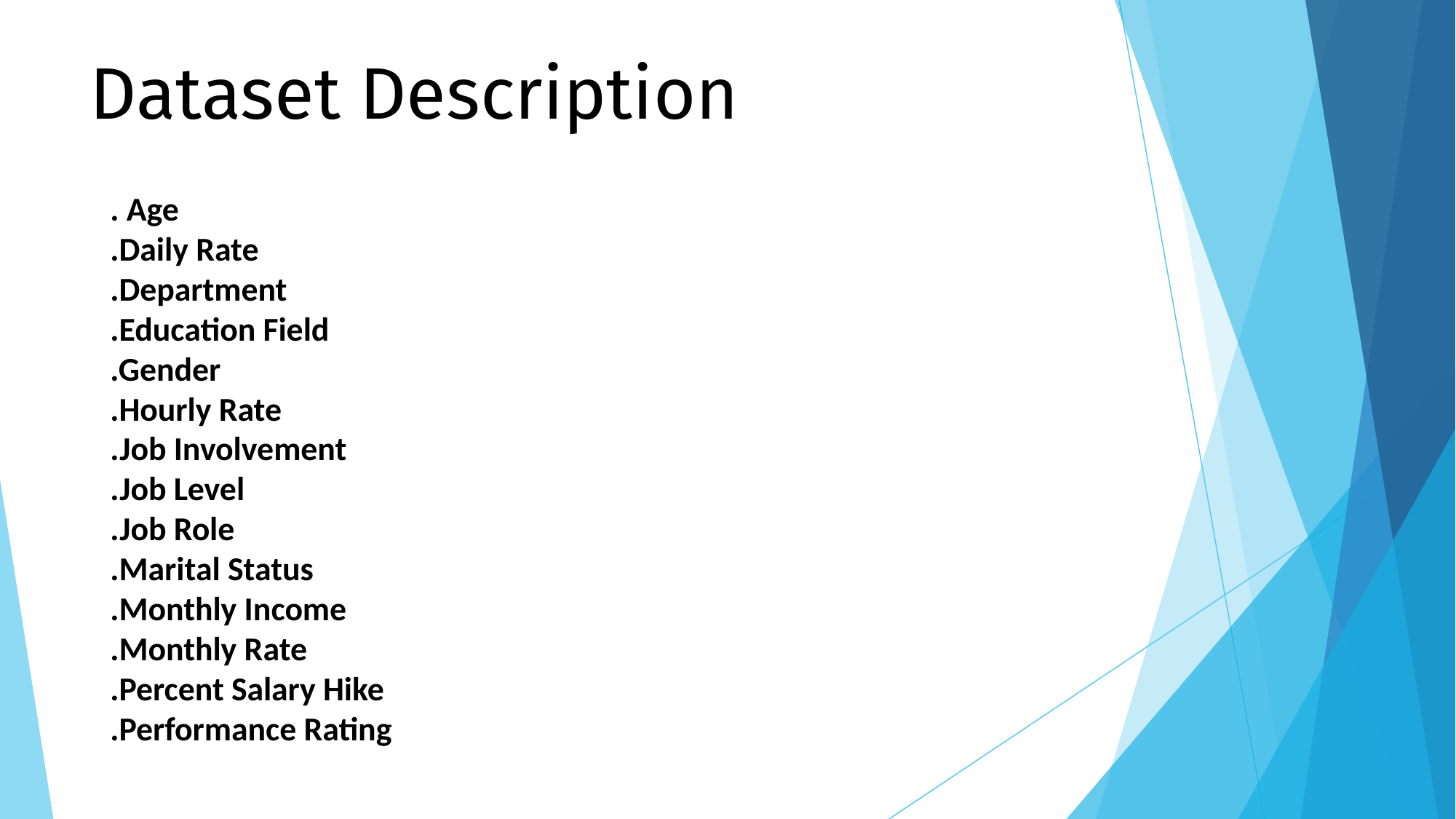

# Dataset Description
. Age
.Daily Rate
.Department
.Education Field
.Gender
.Hourly Rate
.Job Involvement
.Job Level
.Job Role
.Marital Status
.Monthly Income
.Monthly Rate
.Percent Salary Hike
.Performance Rating